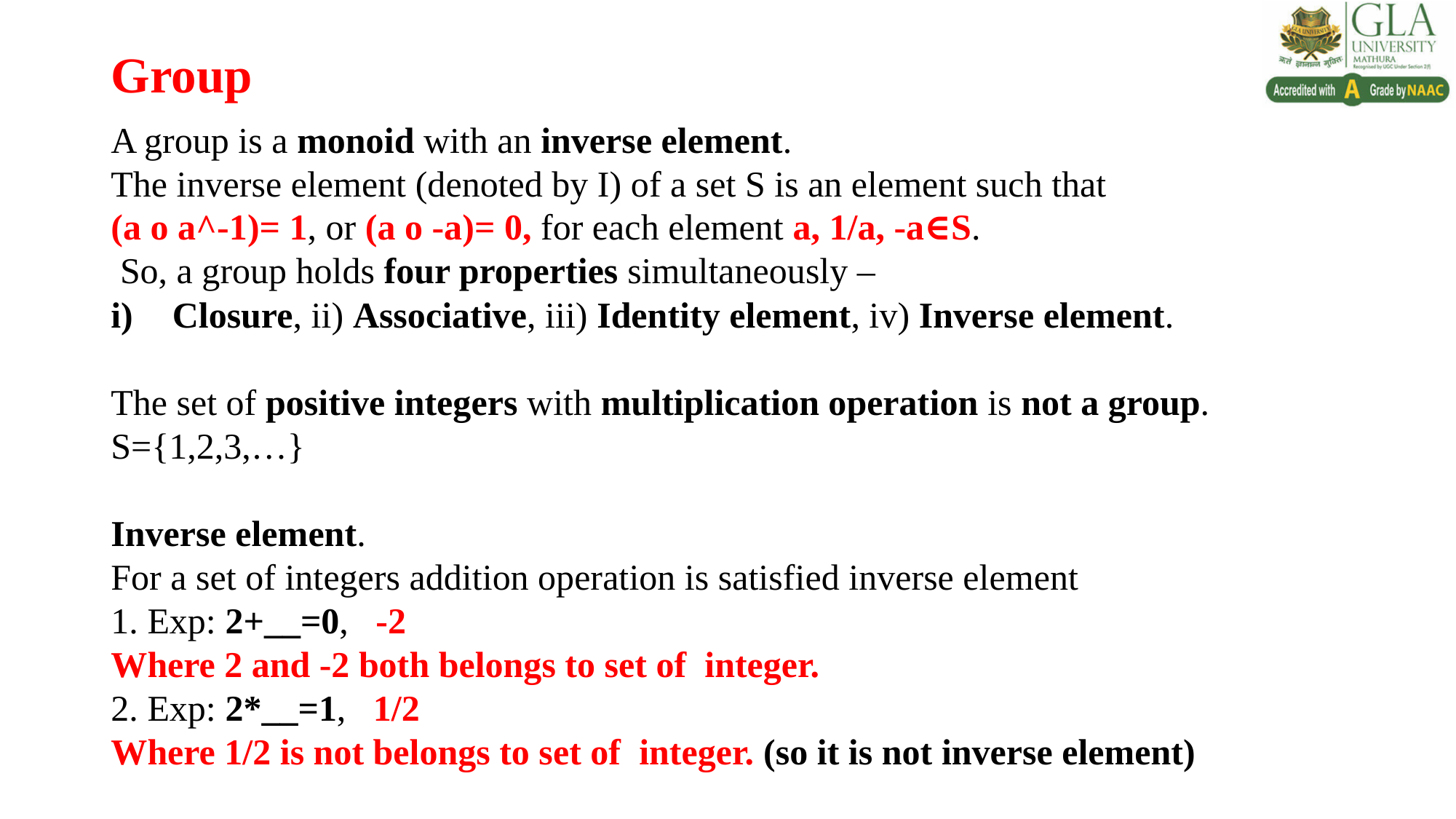

# Group
A group is a monoid with an inverse element.
The inverse element (denoted by I) of a set S is an element such that
(a ο a^-1)= 1, or (a ο -a)= 0, for each element a, 1/a, -a∈S.
 So, a group holds four properties simultaneously –
Closure, ii) Associative, iii) Identity element, iv) Inverse element.

The set of positive integers with multiplication operation is not a group.
S={1,2,3,…}

Inverse element.
For a set of integers addition operation is satisfied inverse element
1. Exp: 2+__=0,   -2
Where 2 and -2 both belongs to set of  integer.
2. Exp: 2*__=1,   1/2
Where 1/2 is not belongs to set of  integer. (so it is not inverse element)